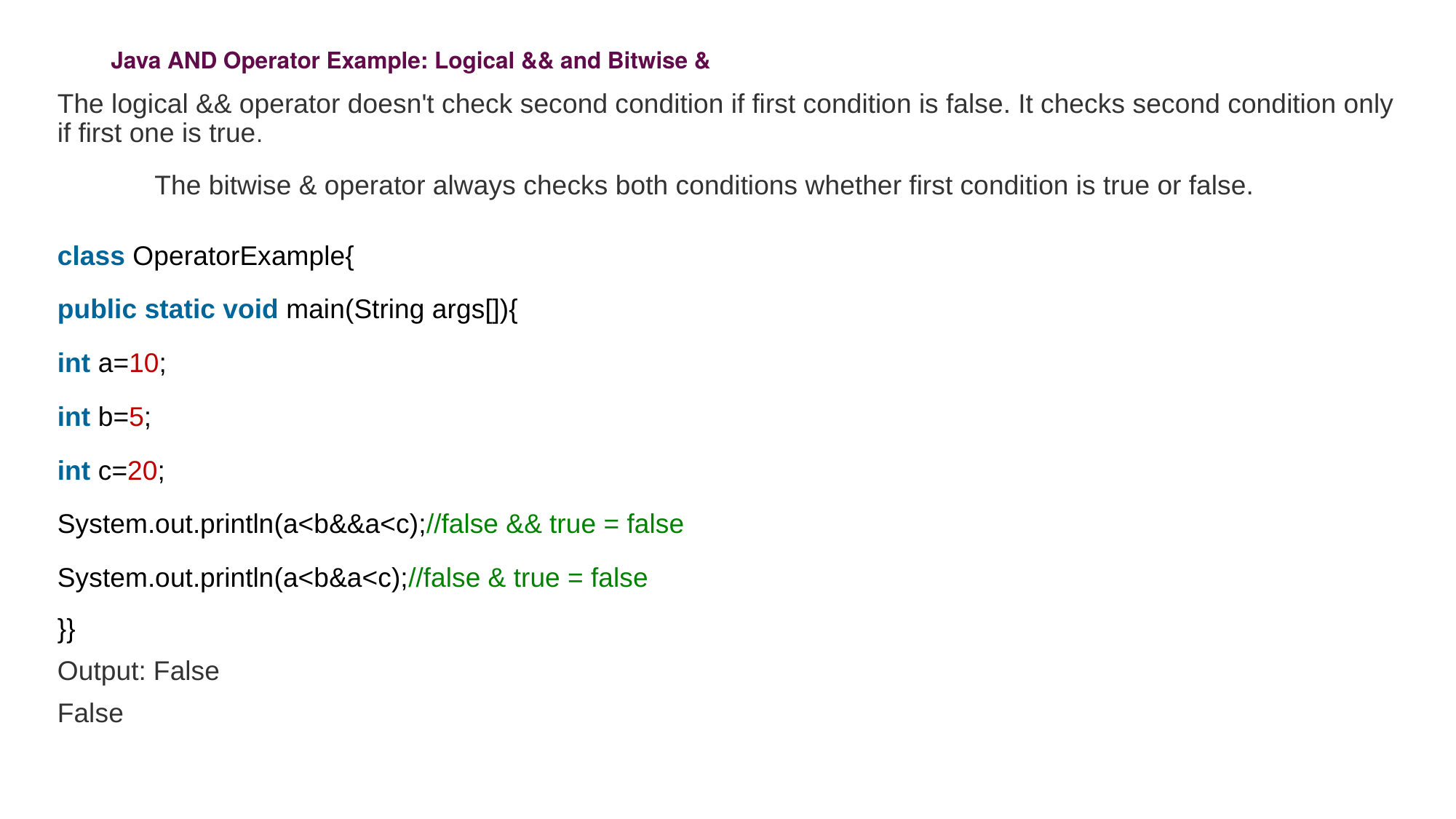

# Java AND Operator Example: Logical && and Bitwise &
The logical && operator doesn't check second condition if first condition is false. It checks second condition only if first one is true.
 	The bitwise & operator always checks both conditions whether first condition is true or false.

class OperatorExample{

public static void main(String args[]){

int a=10;

int b=5;

int c=20;

System.out.println(a<b&&a<c);//false && true = false

System.out.println(a<b&a<c);//false & true = false

}}
Output: False
False